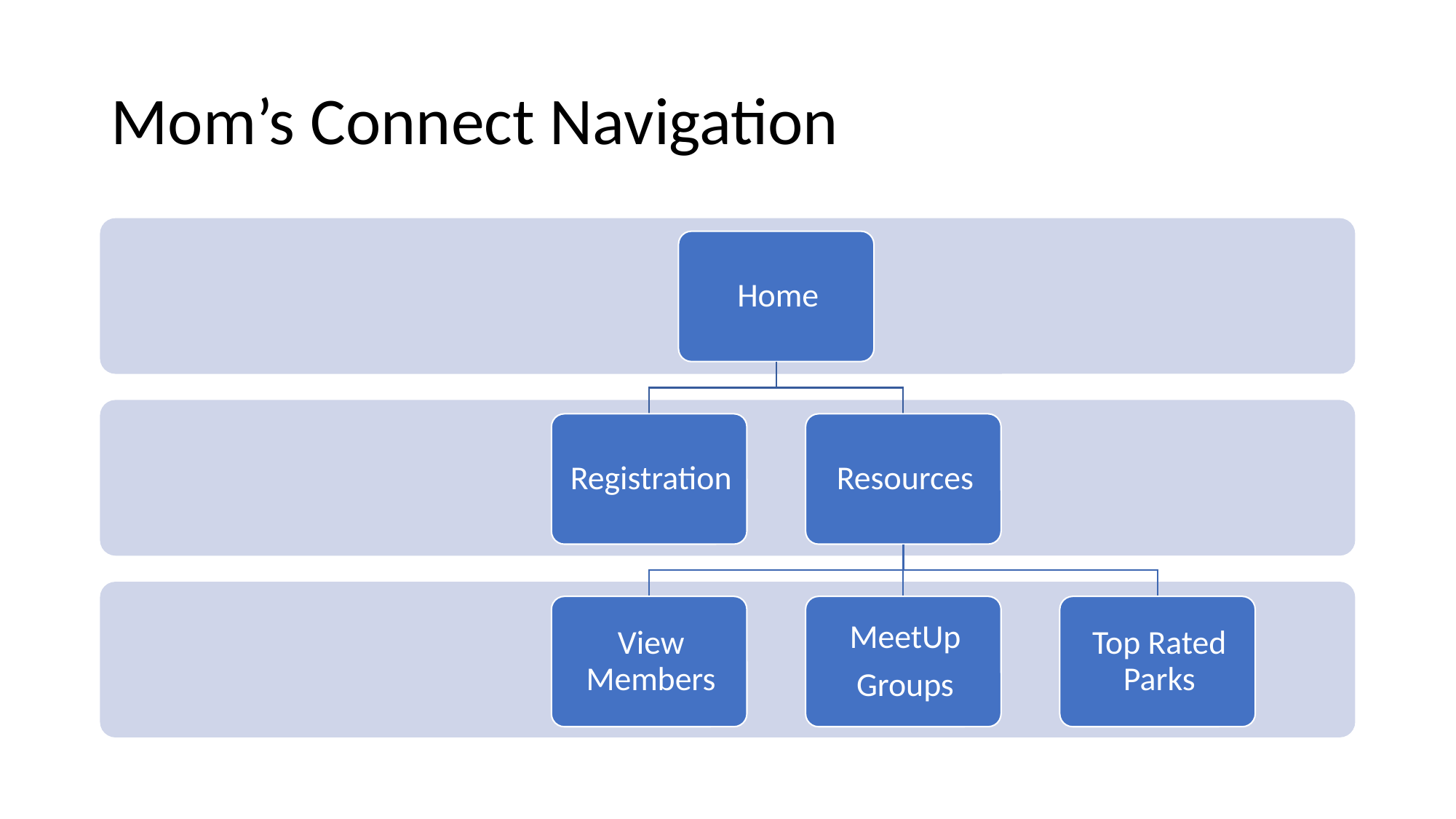

# Mom’s Connect Navigation

Home
Registration
Resources
View Members
MeetUp
Groups
Top Rated Parks